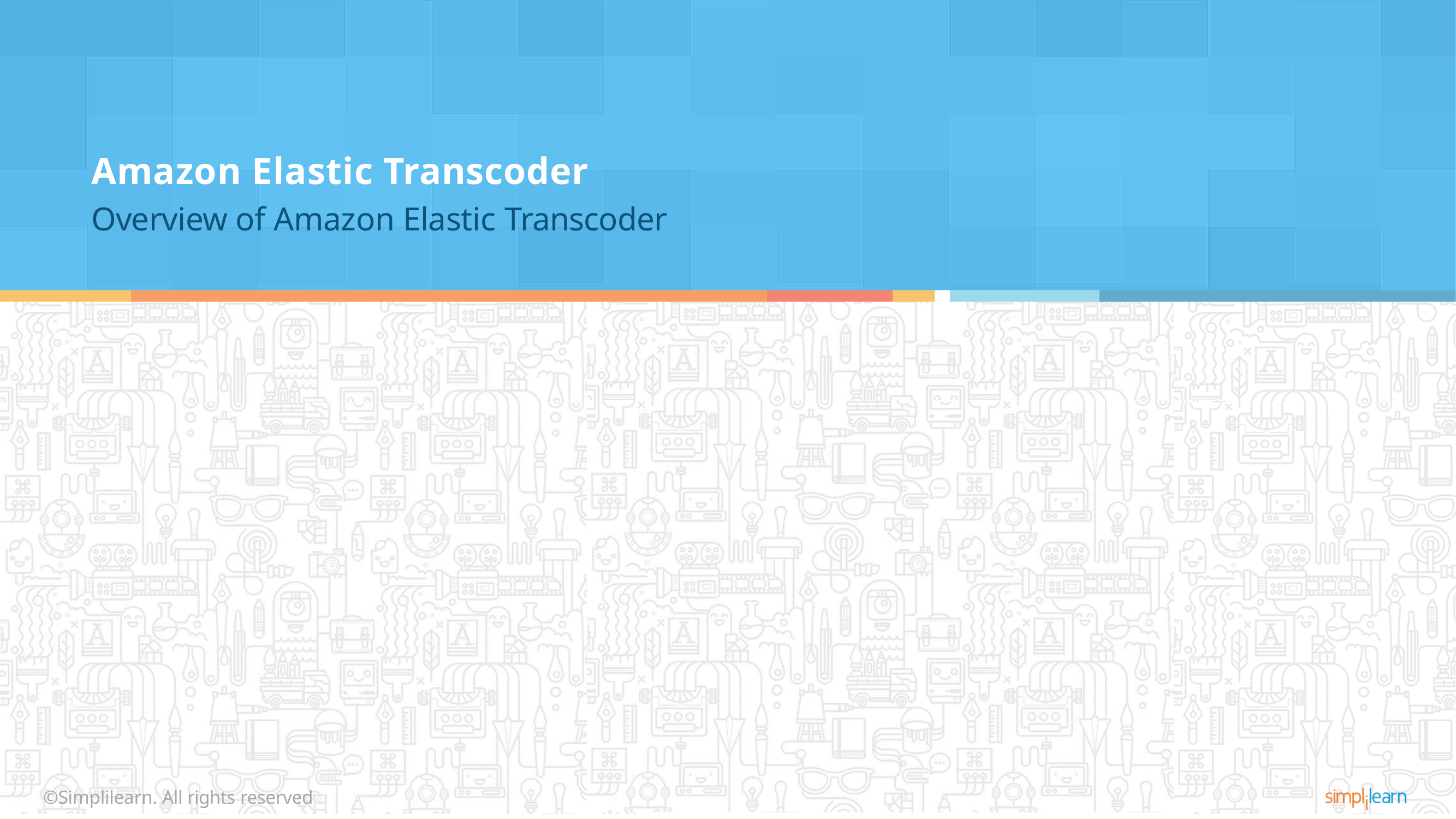

# Amazon Elastic Transcoder
Overview of Amazon Elastic Transcoder
©Simplilearn. All rights reserved
©Simplilearn. All rights reserved
33